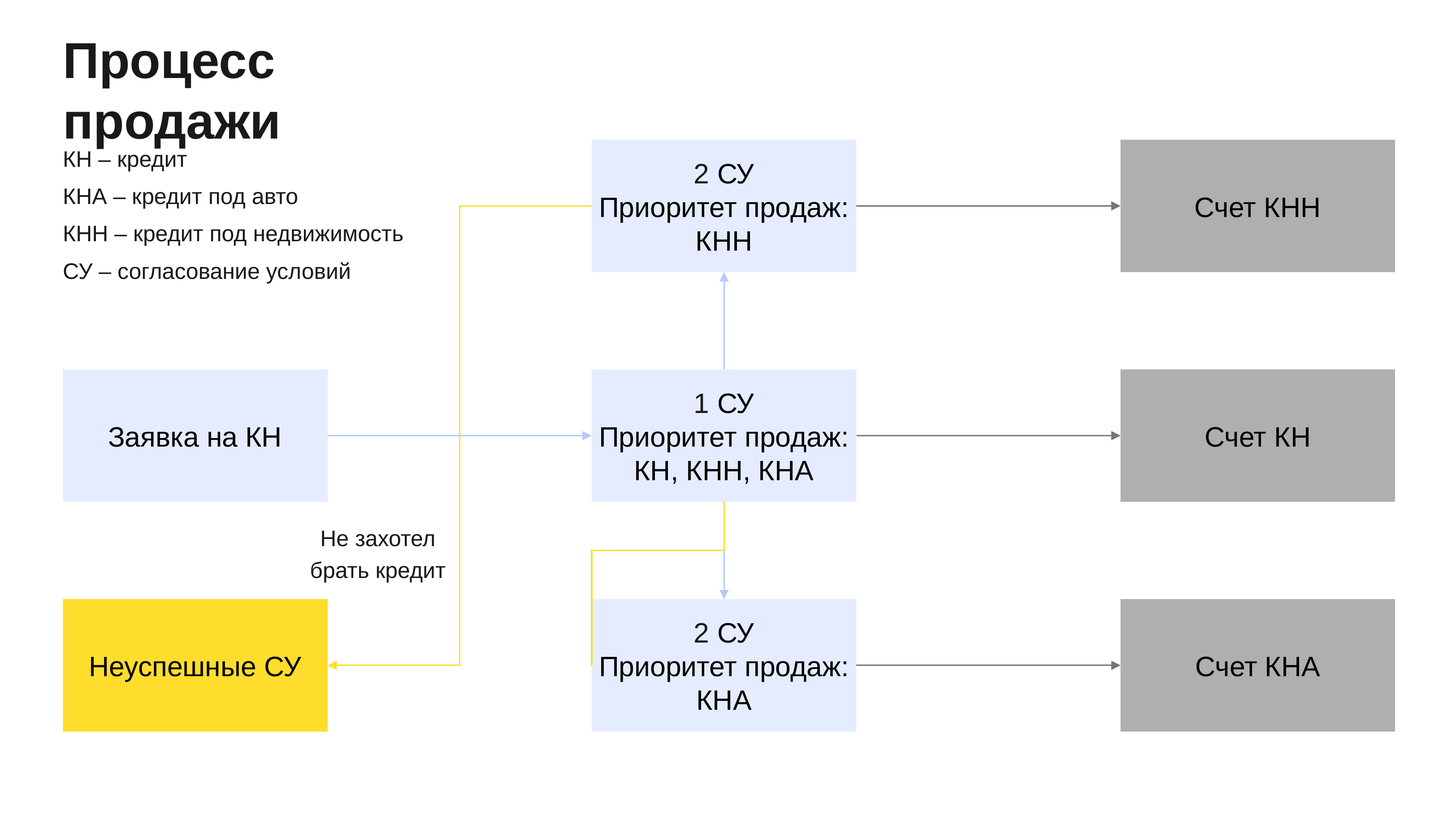

Процесс продажи
КН – кредит
КНА – кредит под авто
КНН – кредит под недвижимость
СУ – согласование условий
Счет КНН
2 СУ
Приоритет продаж:
КНН
Заявка на КН
Счет КН
1 СУ
Приоритет продаж:
КН, КНН, КНА
Не захотел брать кредит
Неуспешные СУ
2 СУ
Приоритет продаж:
КНА
Счет КНА